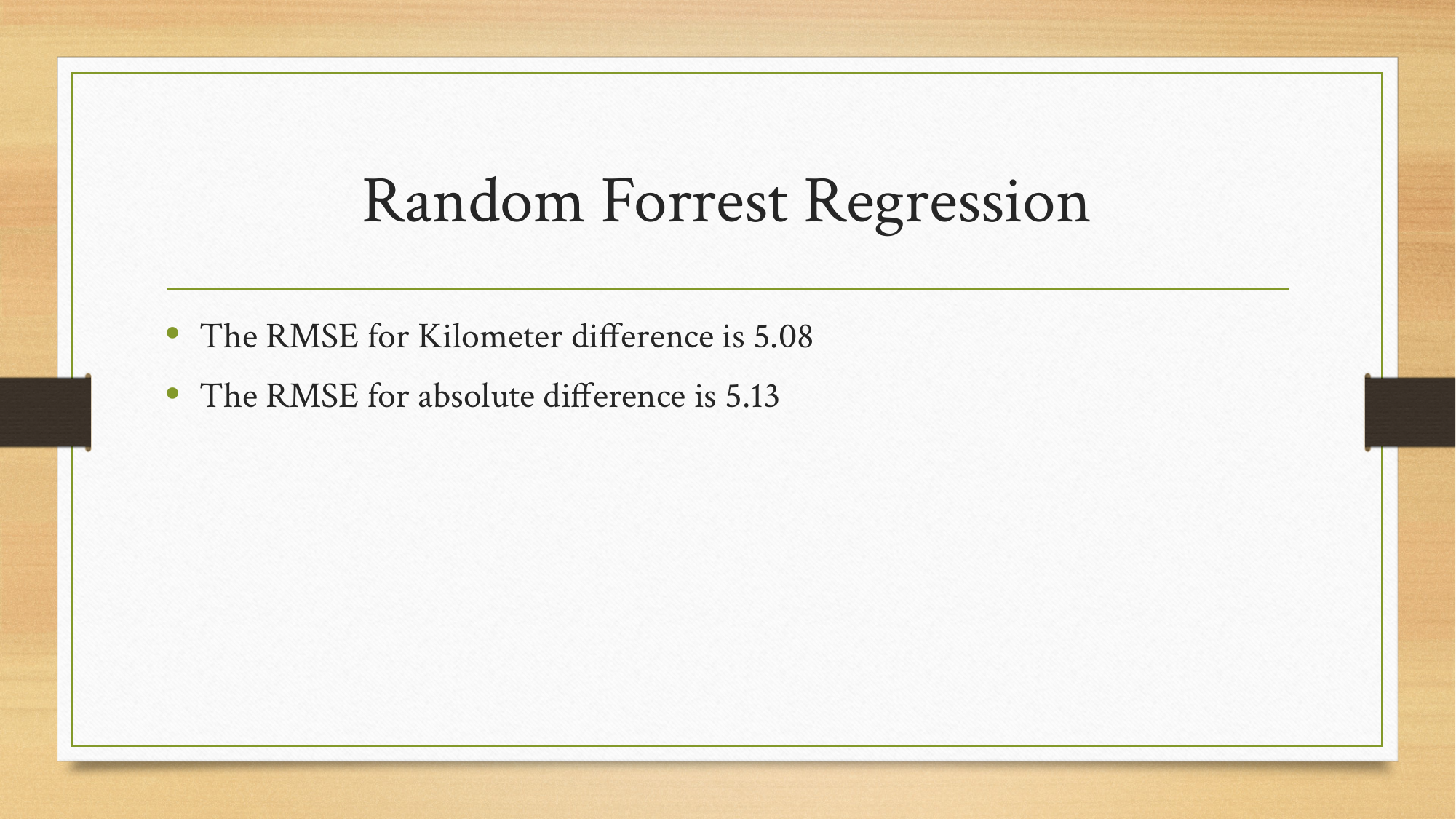

# Random Forrest Regression
The RMSE for Kilometer difference is 5.08
The RMSE for absolute difference is 5.13